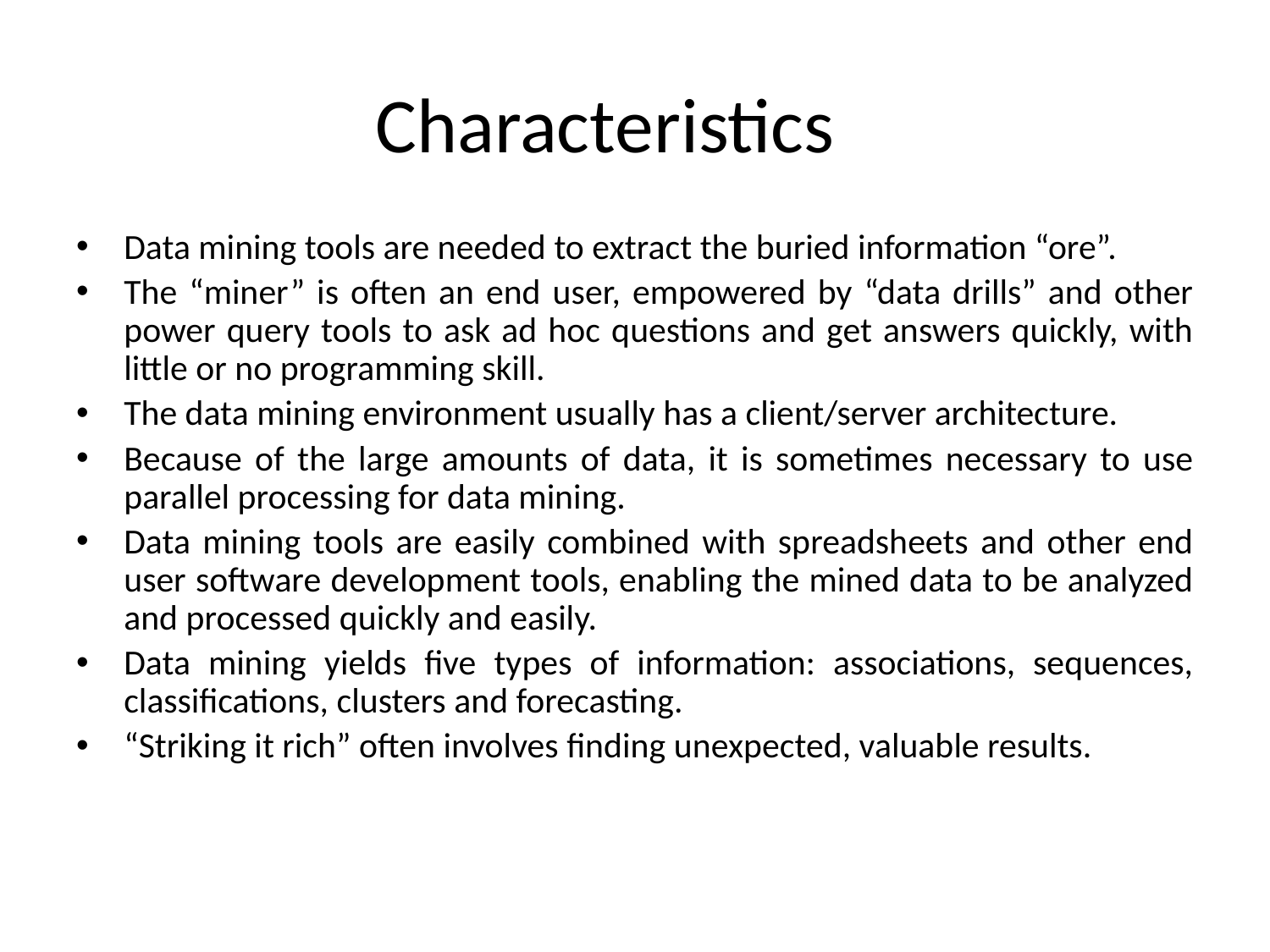

# Characteristics
Data mining tools are needed to extract the buried information “ore”.
The “miner” is often an end user, empowered by “data drills” and other power query tools to ask ad hoc questions and get answers quickly, with little or no programming skill.
The data mining environment usually has a client/server architecture.
Because of the large amounts of data, it is sometimes necessary to use parallel processing for data mining.
Data mining tools are easily combined with spreadsheets and other end user software development tools, enabling the mined data to be analyzed and processed quickly and easily.
Data mining yields five types of information: associations, sequences, classifications, clusters and forecasting.
“Striking it rich” often involves finding unexpected, valuable results.